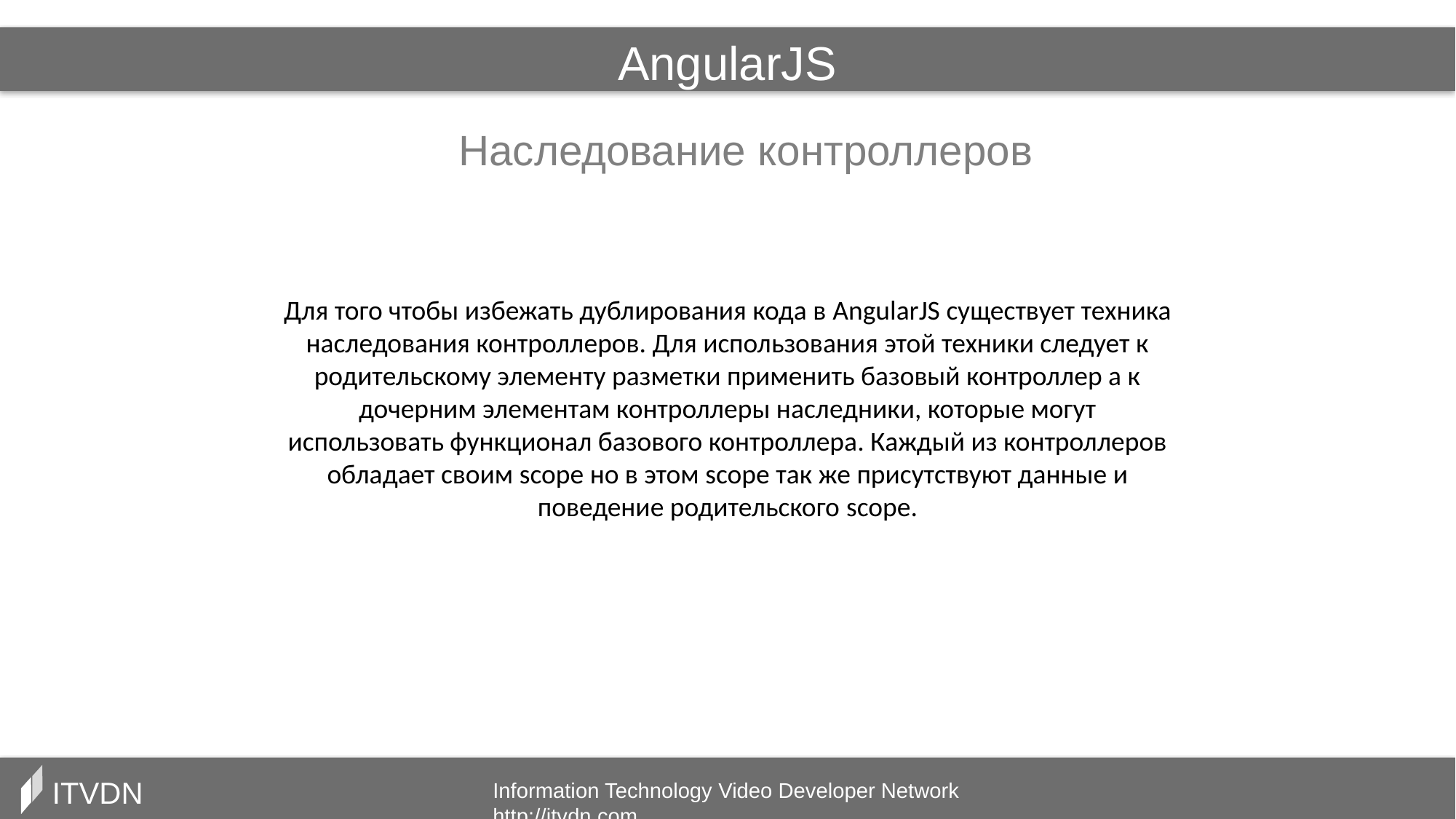

AngularJS
Наследование контроллеров

Для того чтобы избежать дублирования кода в AngularJS существует техника наследования контроллеров. Для использования этой техники следует к родительскому элементу разметки применить базовый контроллер а к дочерним элементам контроллеры наследники, которые могут использовать функционал базового контроллера. Каждый из контроллеров обладает своим scope но в этом scope так же присутствуют данные и поведение родительского scope.

ITVDN
Information Technology Video Developer Network                                                       http://itvdn.com